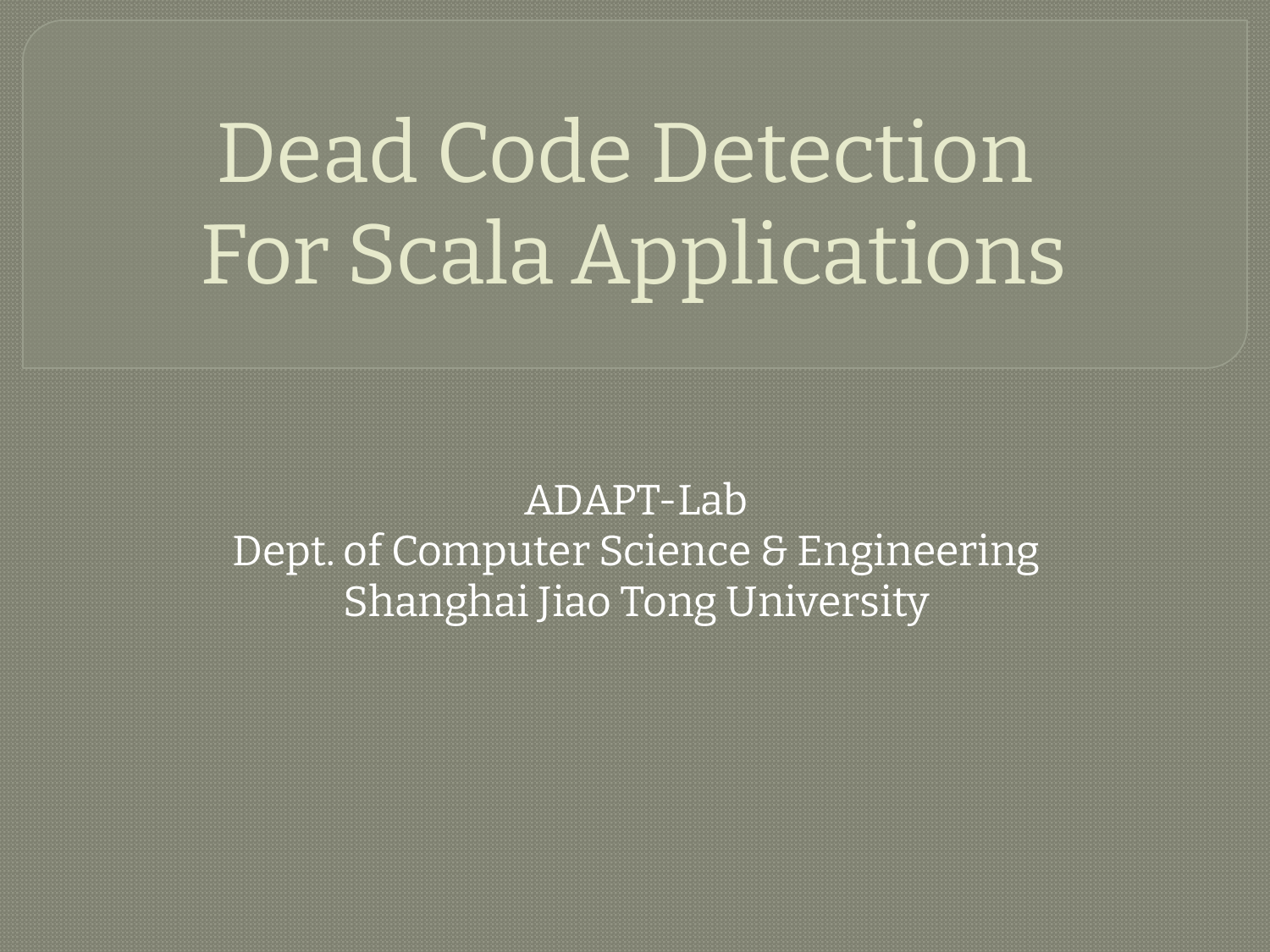

# Dead Code Detection For Scala Applications
ADAPT-Lab
Dept. of Computer Science & Engineering
Shanghai Jiao Tong University